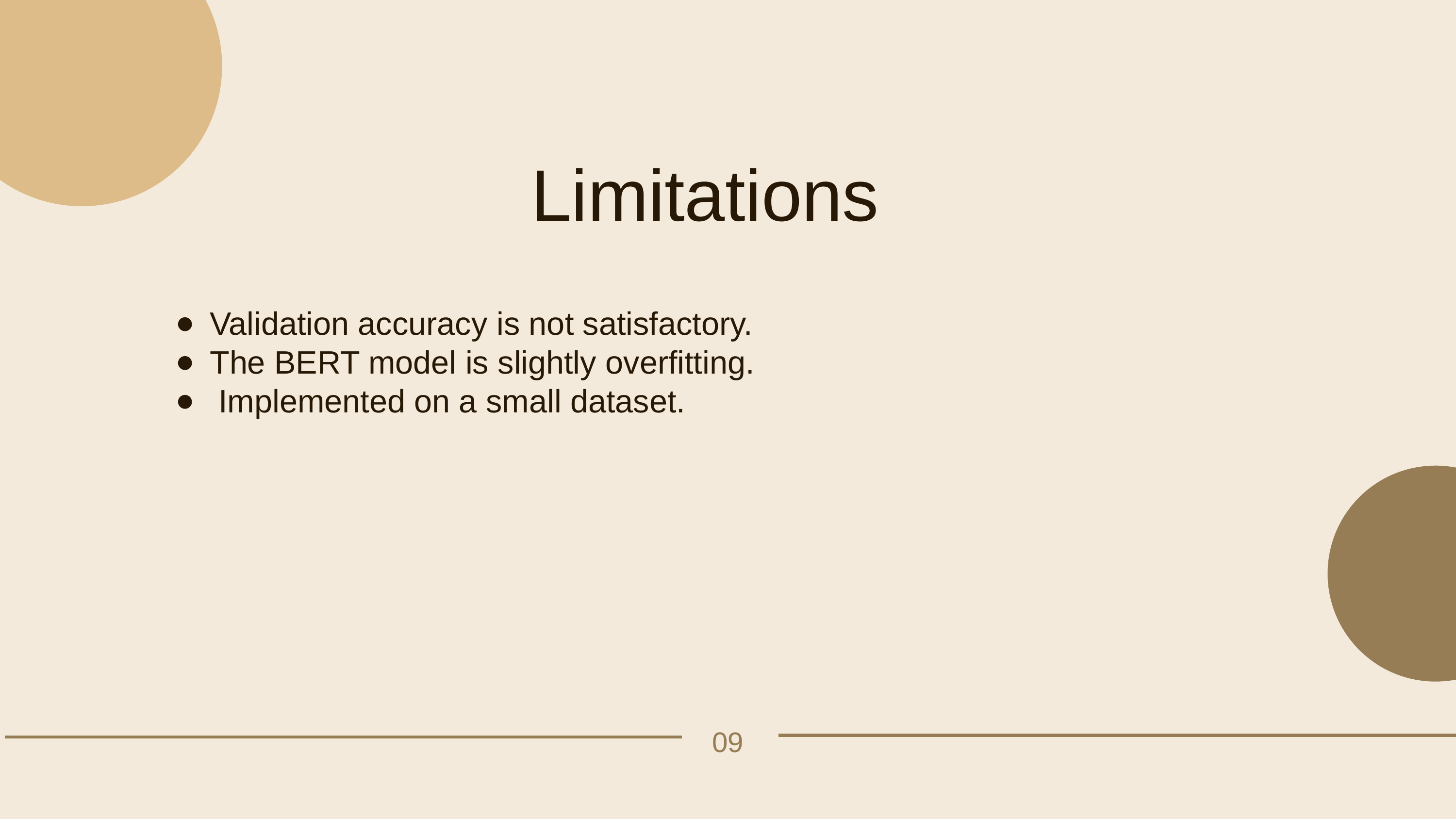

Limitations
Validation accuracy is not satisfactory.
The BERT model is slightly overfitting.
 Implemented on a small dataset.

09